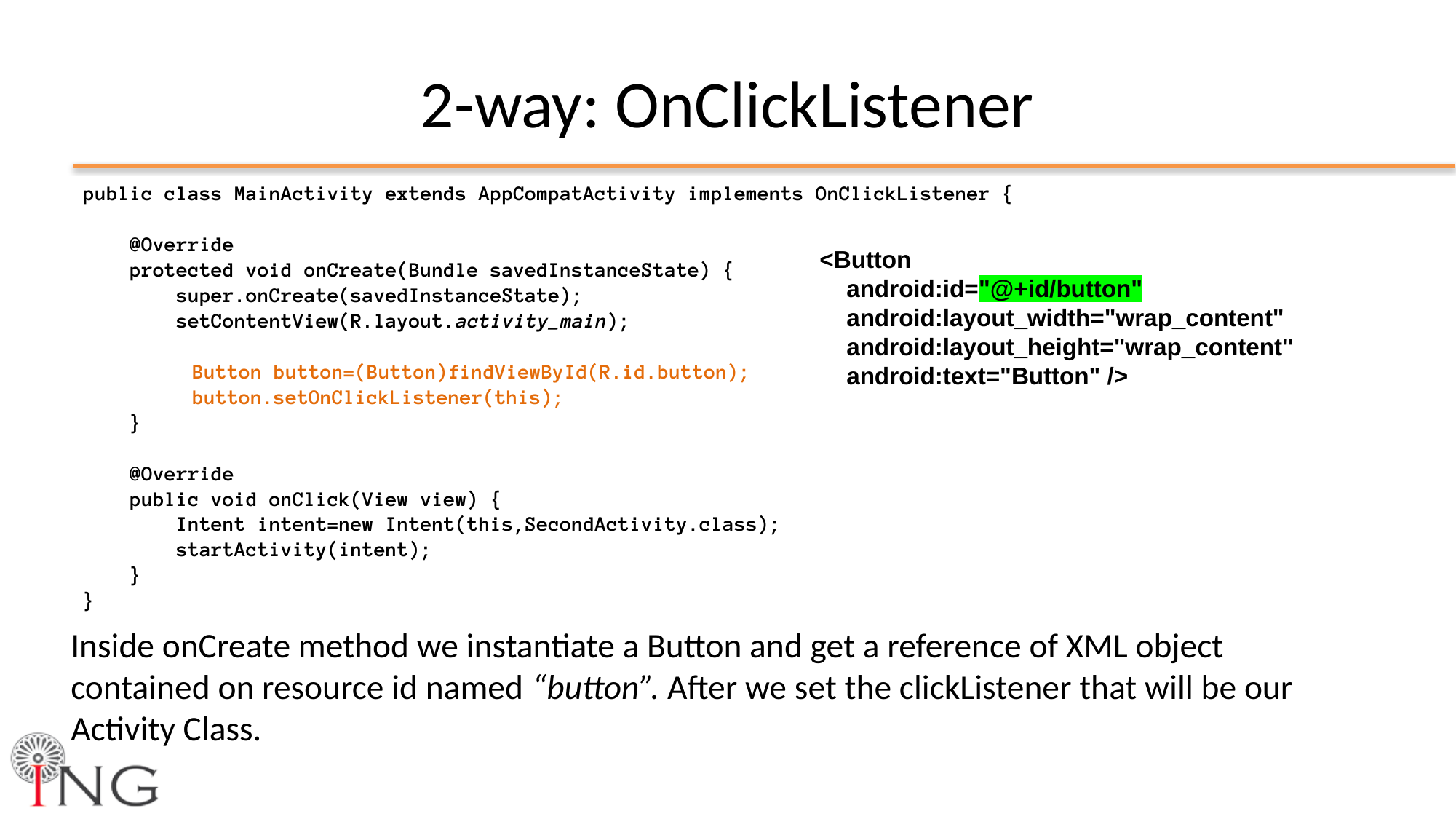

# 2-way: OnClickListener
public class MainActivity extends AppCompatActivity implements OnClickListener {
    @Override
    protected void onCreate(Bundle savedInstanceState) {
        super.onCreate(savedInstanceState);
        setContentView(R.layout.activity_main);

	Button button=(Button)findViewById(R.id.button);
	button.setOnClickListener(this);
    }
    @Override
    public void onClick(View view) {
        Intent intent=new Intent(this,SecondActivity.class);
        startActivity(intent);
    }
}
<Button
    android:id="@+id/button"
    android:layout_width="wrap_content"
    android:layout_height="wrap_content"
    android:text="Button" />
Inside onCreate method we instantiate a Button and get a reference of XML object contained on resource id named “button”. After we set the clickListener that will be our Activity Class.